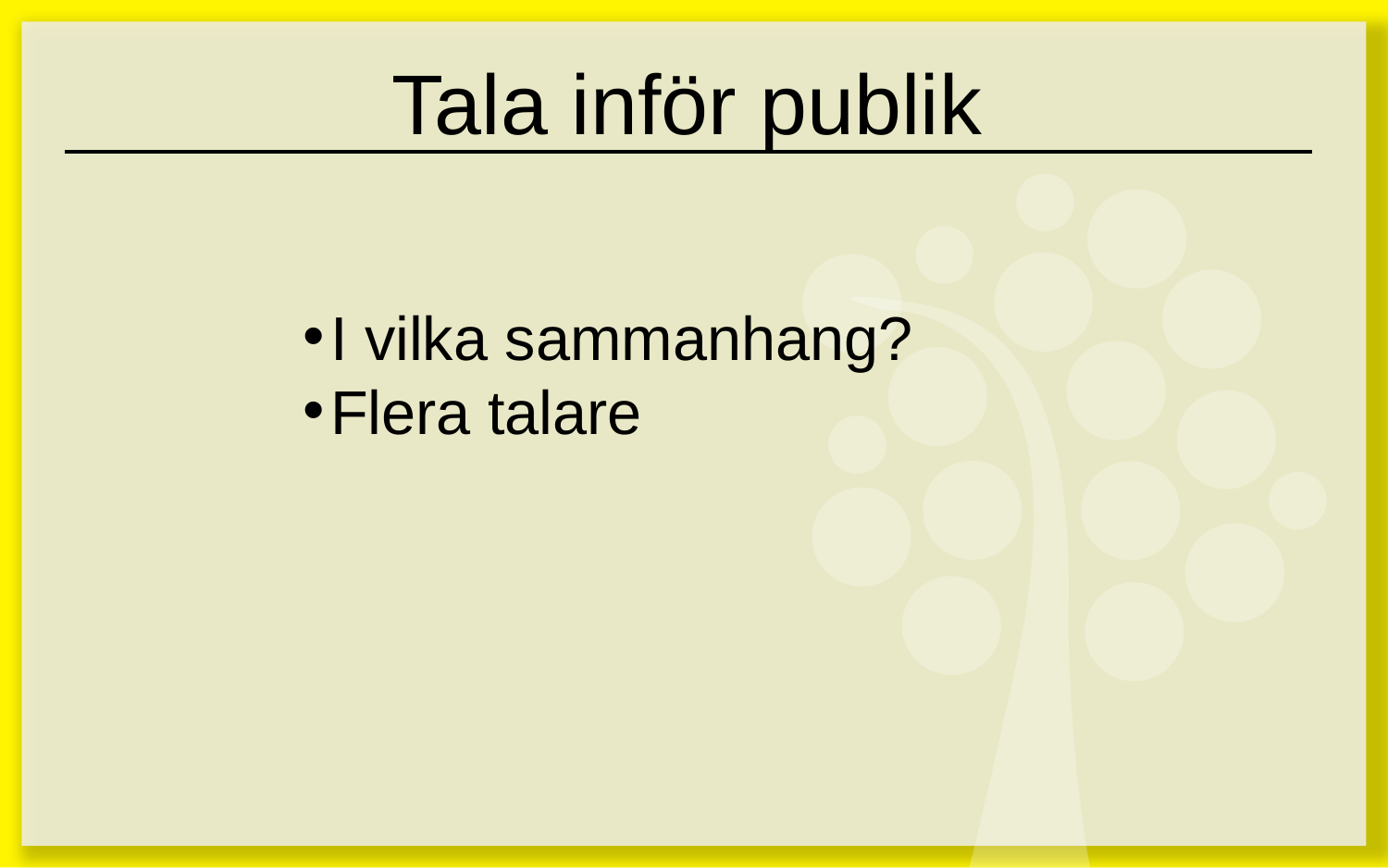

# Tala inför publik
I vilka sammanhang?
Flera talare